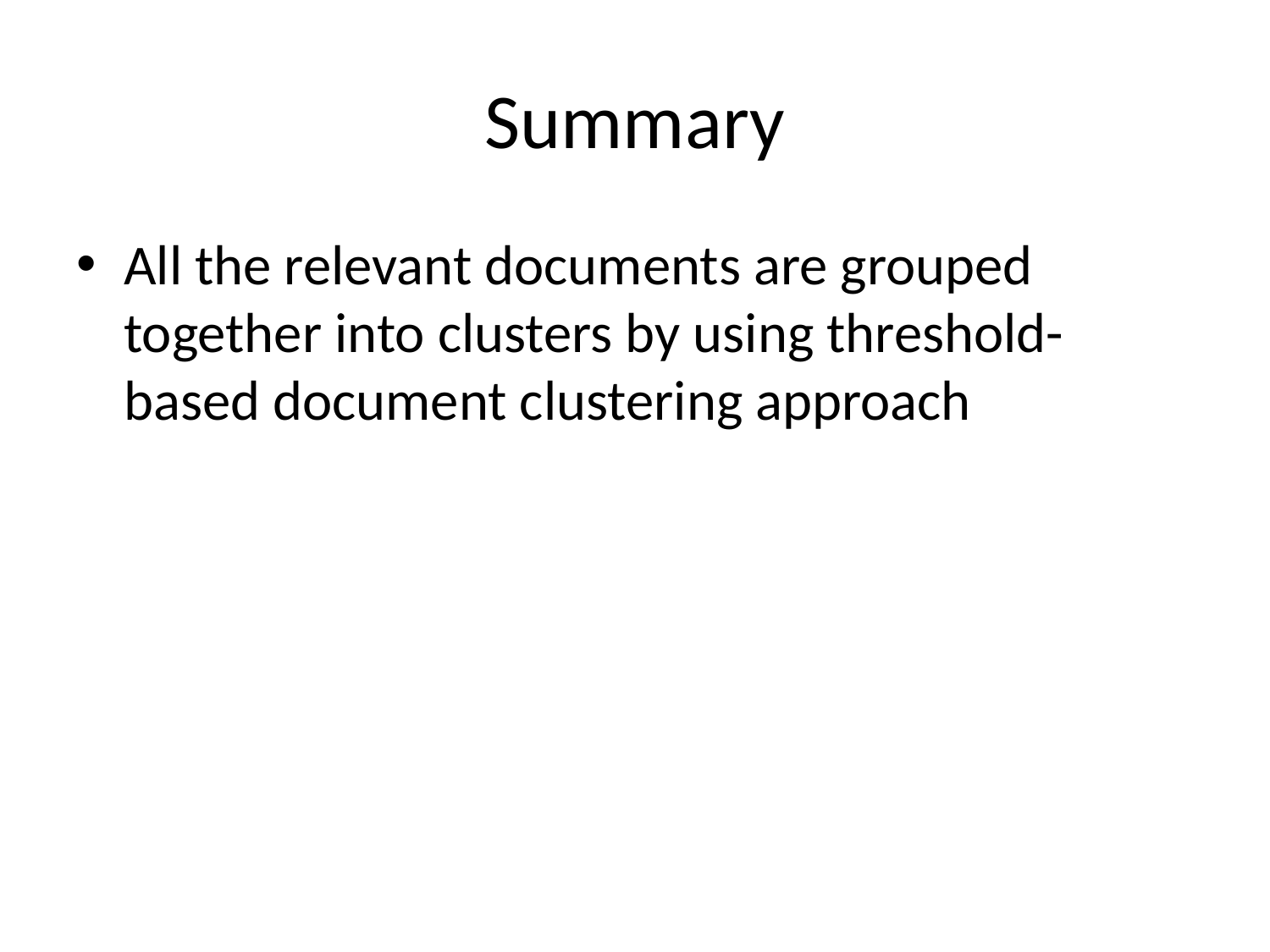

# Summary
All the relevant documents are grouped together into clusters by using threshold-based document clustering approach